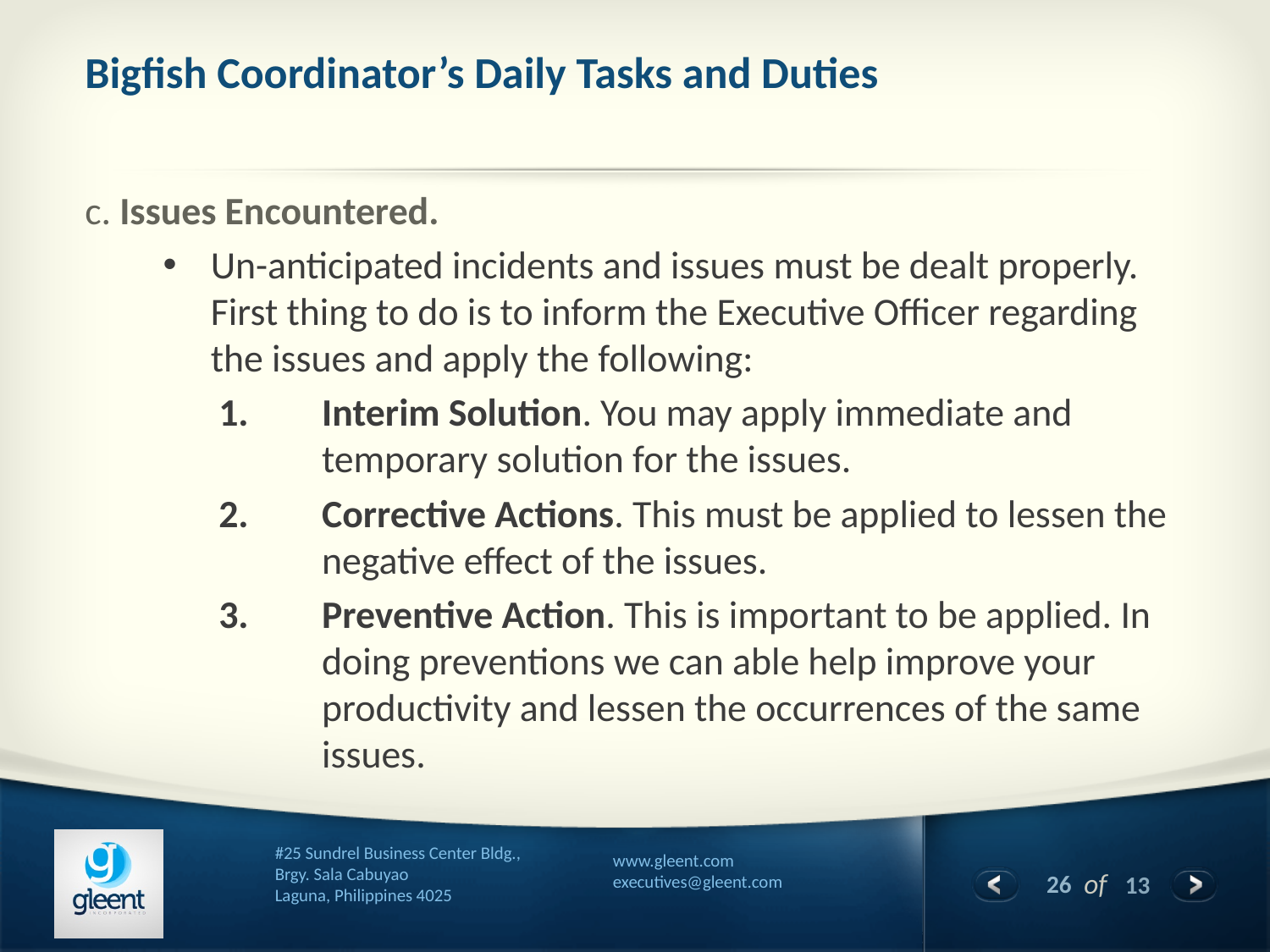

# Bigfish Coordinator’s Daily Tasks and Duties
c. Issues Encountered.
Un-anticipated incidents and issues must be dealt properly. First thing to do is to inform the Executive Officer regarding the issues and apply the following:
Interim Solution. You may apply immediate and temporary solution for the issues.
Corrective Actions. This must be applied to lessen the negative effect of the issues.
Preventive Action. This is important to be applied. In doing preventions we can able help improve your productivity and lessen the occurrences of the same issues.